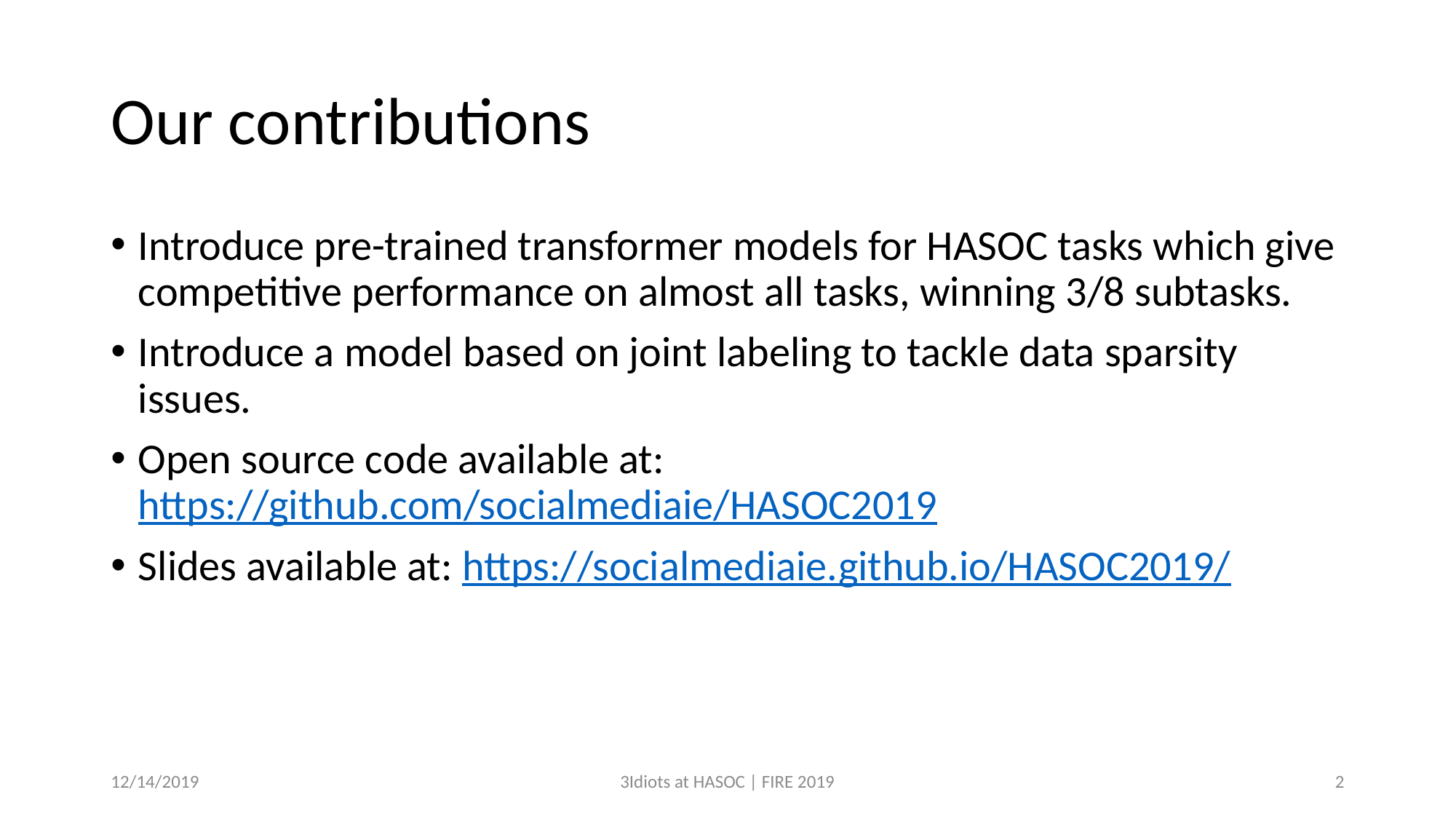

# Our contributions
Introduce pre-trained transformer models for HASOC tasks which give competitive performance on almost all tasks, winning 3/8 subtasks.
Introduce a model based on joint labeling to tackle data sparsity issues.
Open source code available at: https://github.com/socialmediaie/HASOC2019
Slides available at: https://socialmediaie.github.io/HASOC2019/
12/14/2019
3Idiots at HASOC | FIRE 2019
2